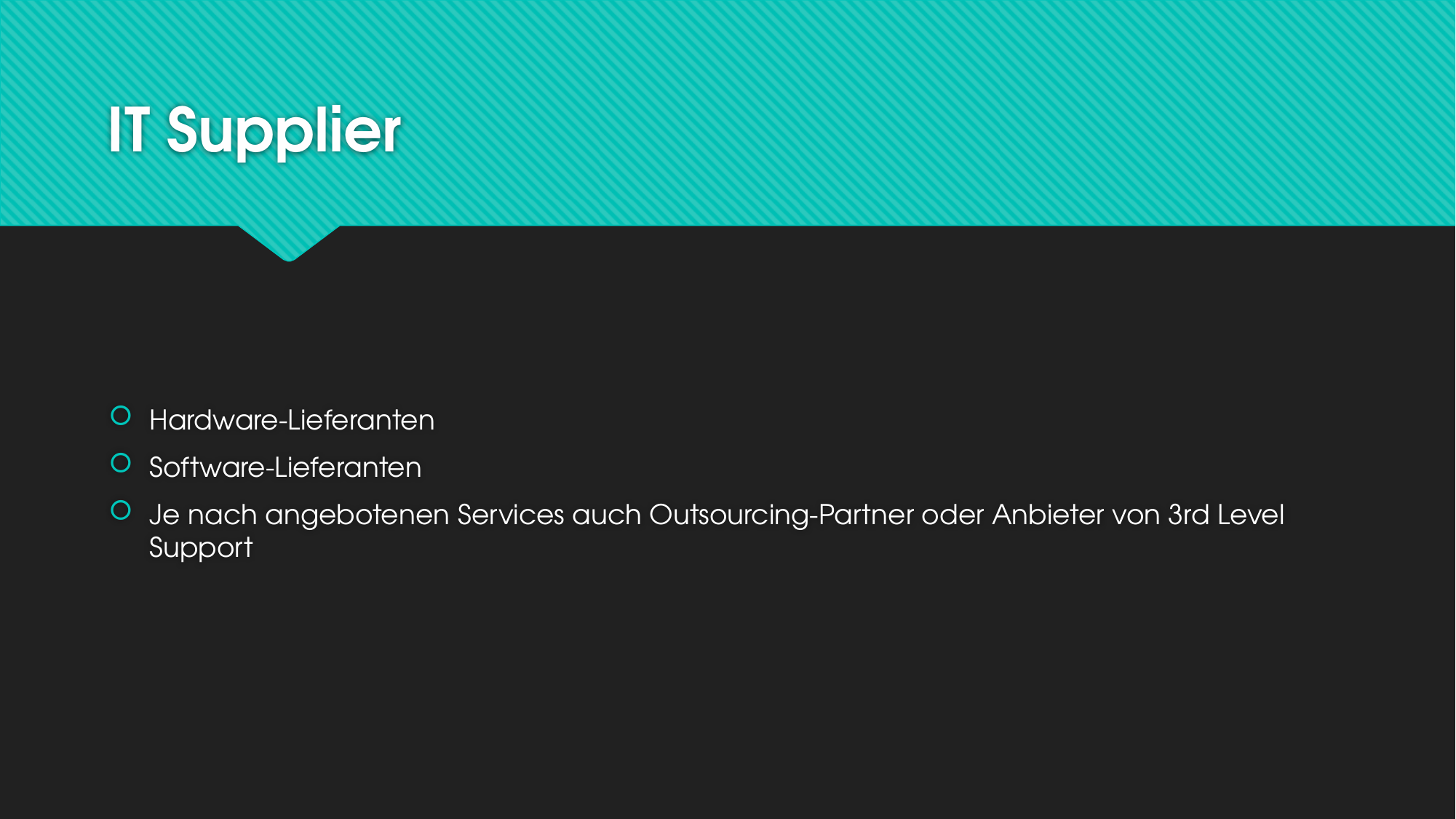

# IT Supplier
Hardware-Lieferanten
Software-Lieferanten
Je nach angebotenen Services auch Outsourcing-Partner oder Anbieter von 3rd Level Support